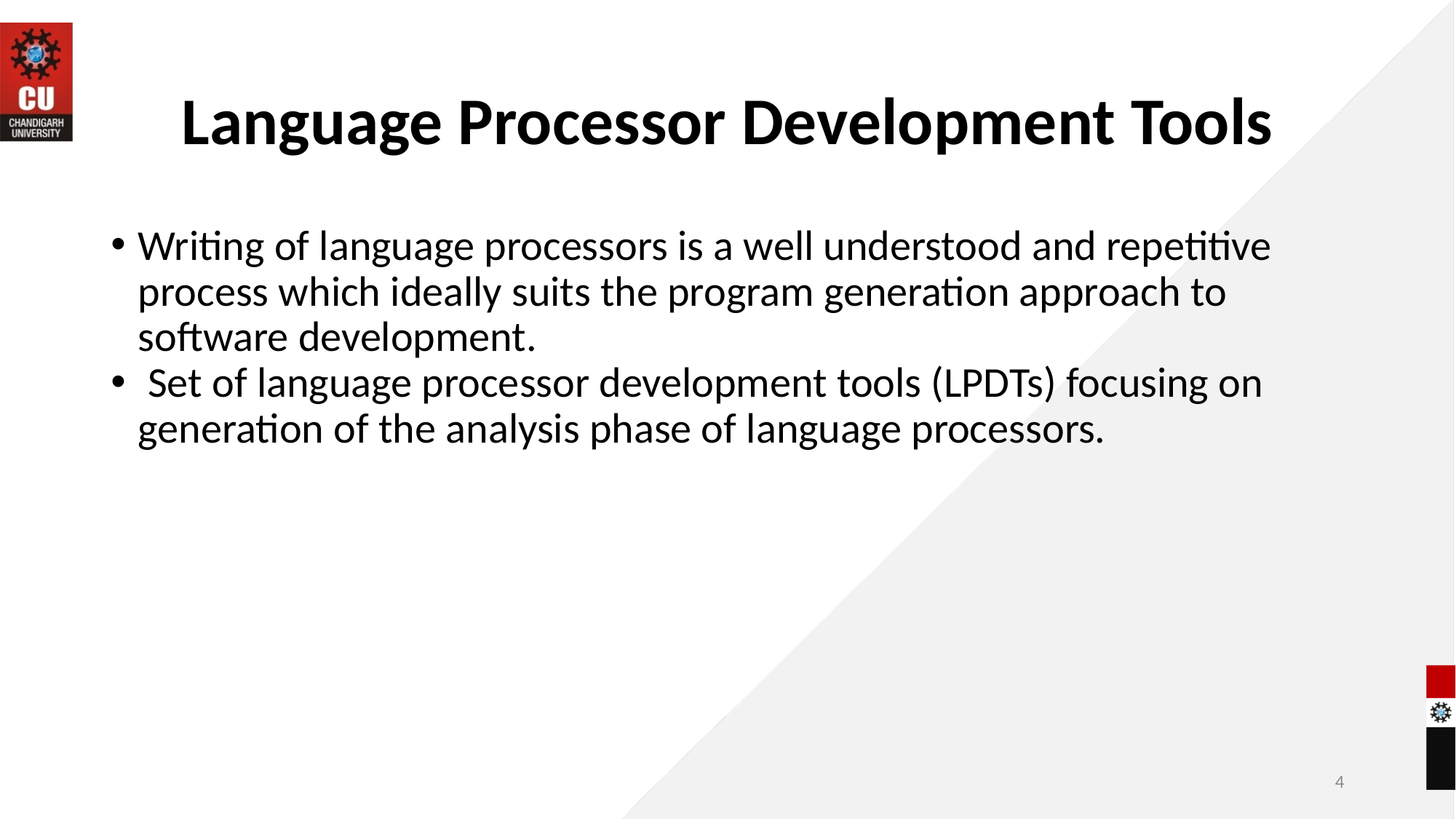

# Language Processor Development Tools
Writing of language processors is a well understood and repetitive process which ideally suits the program generation approach to software development.
 Set of language processor development tools (LPDTs) focusing on generation of the analysis phase of language processors.

4